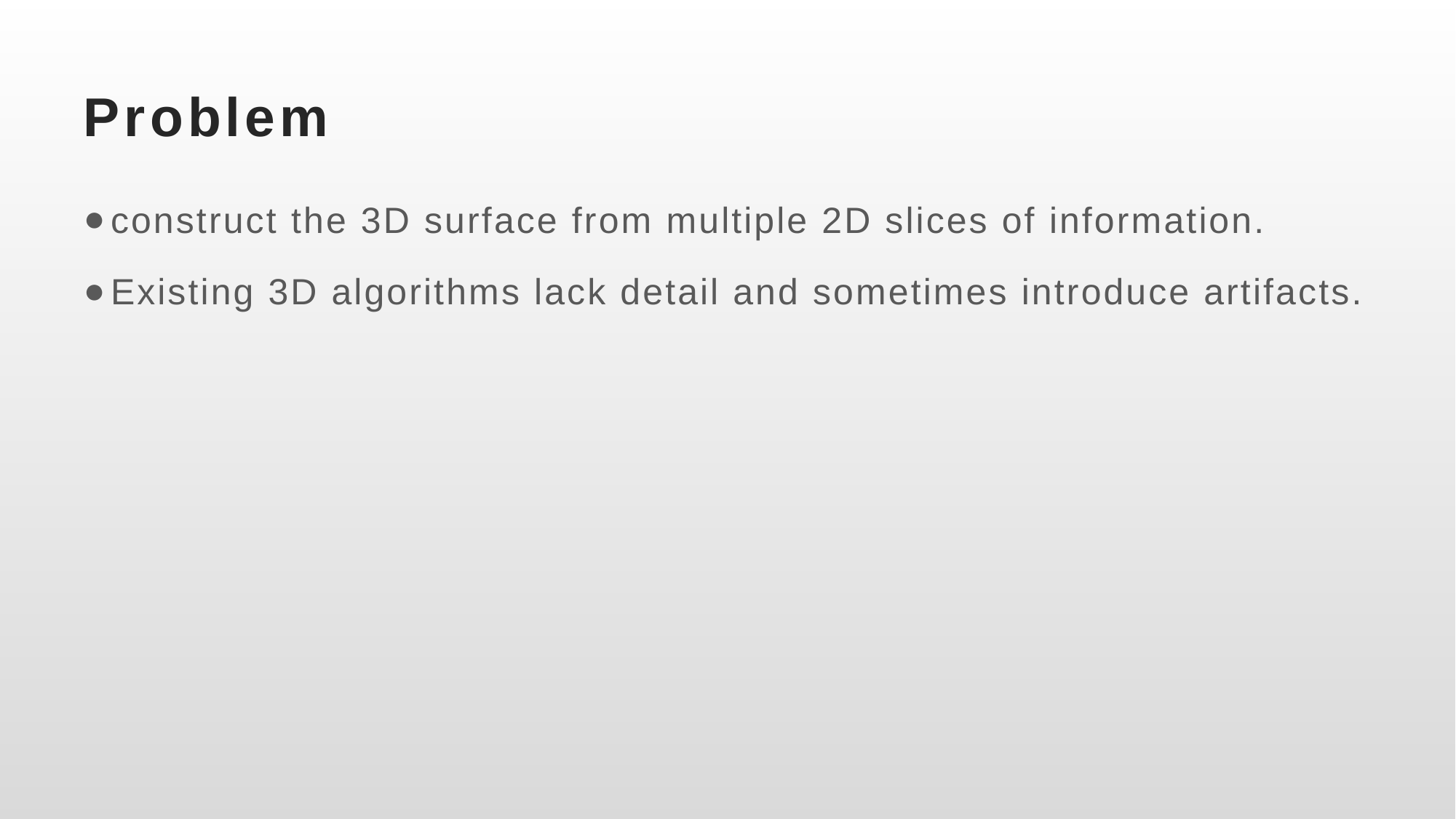

# Problem
construct the 3D surface from multiple 2D slices of information.
Existing 3D algorithms lack detail and sometimes introduce artifacts.